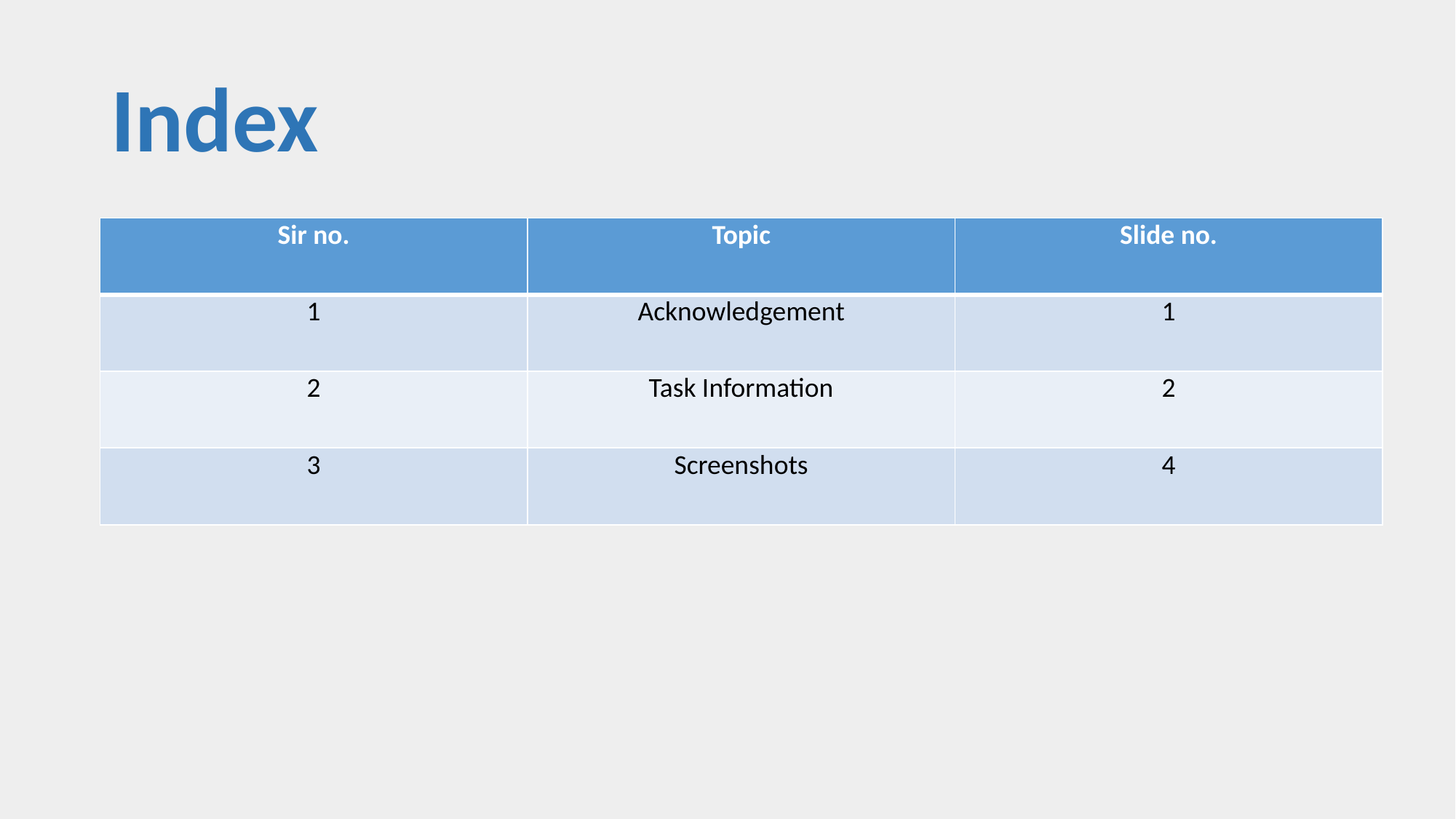

# Index
| Sir no. | Topic | Slide no. |
| --- | --- | --- |
| 1 | Acknowledgement | 1 |
| 2 | Task Information | 2 |
| 3 | Screenshots | 4 |